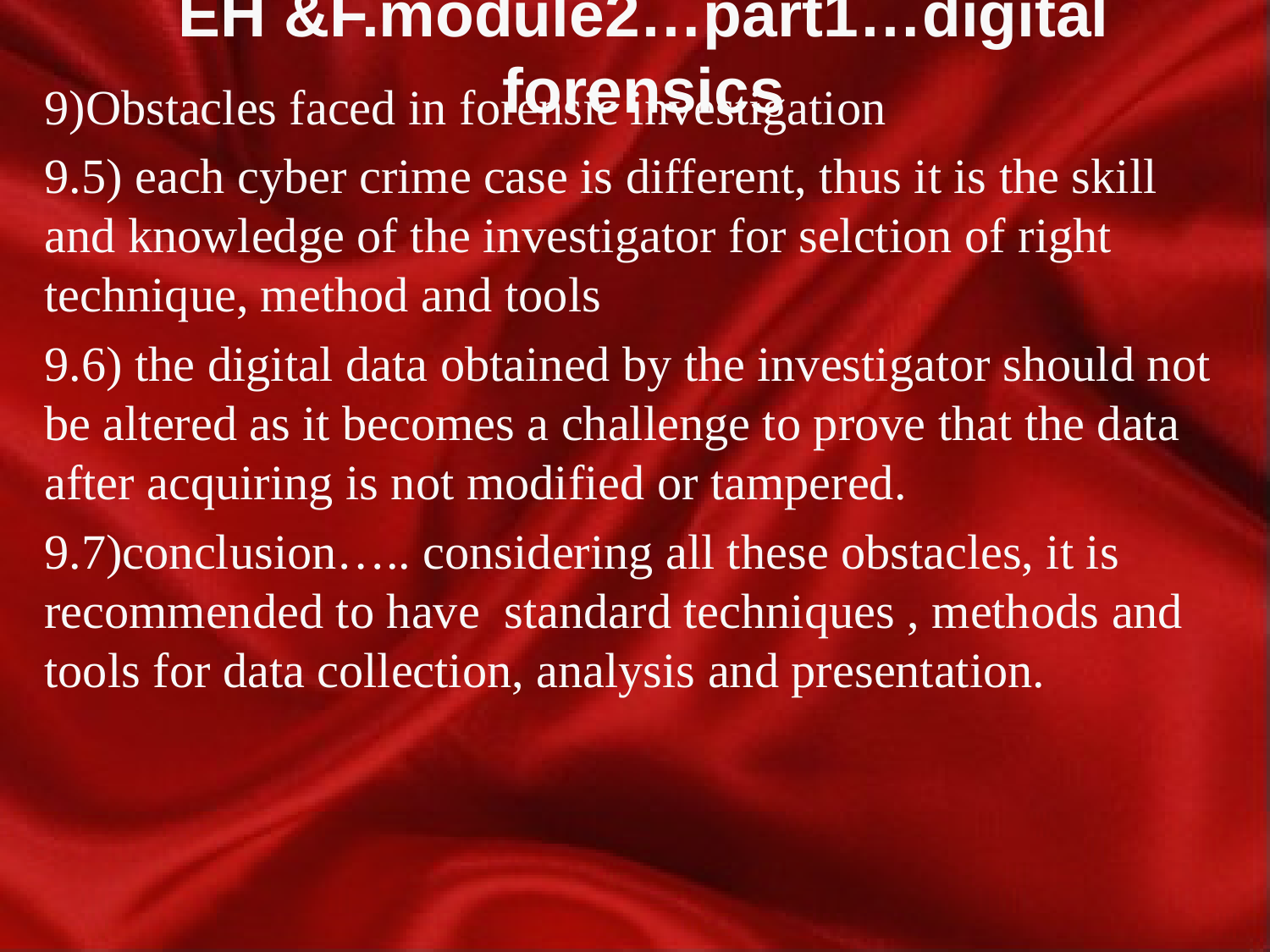

# EH &F.module2…part1…digital forensics
9)Obstacles faced in forensic investigation
9.5) each cyber crime case is different, thus it is the skill and knowledge of the investigator for selction of right technique, method and tools
9.6) the digital data obtained by the investigator should not be altered as it becomes a challenge to prove that the data after acquiring is not modified or tampered.
9.7)conclusion….. considering all these obstacles, it is recommended to have  standard techniques , methods and tools for data collection, analysis and presentation.